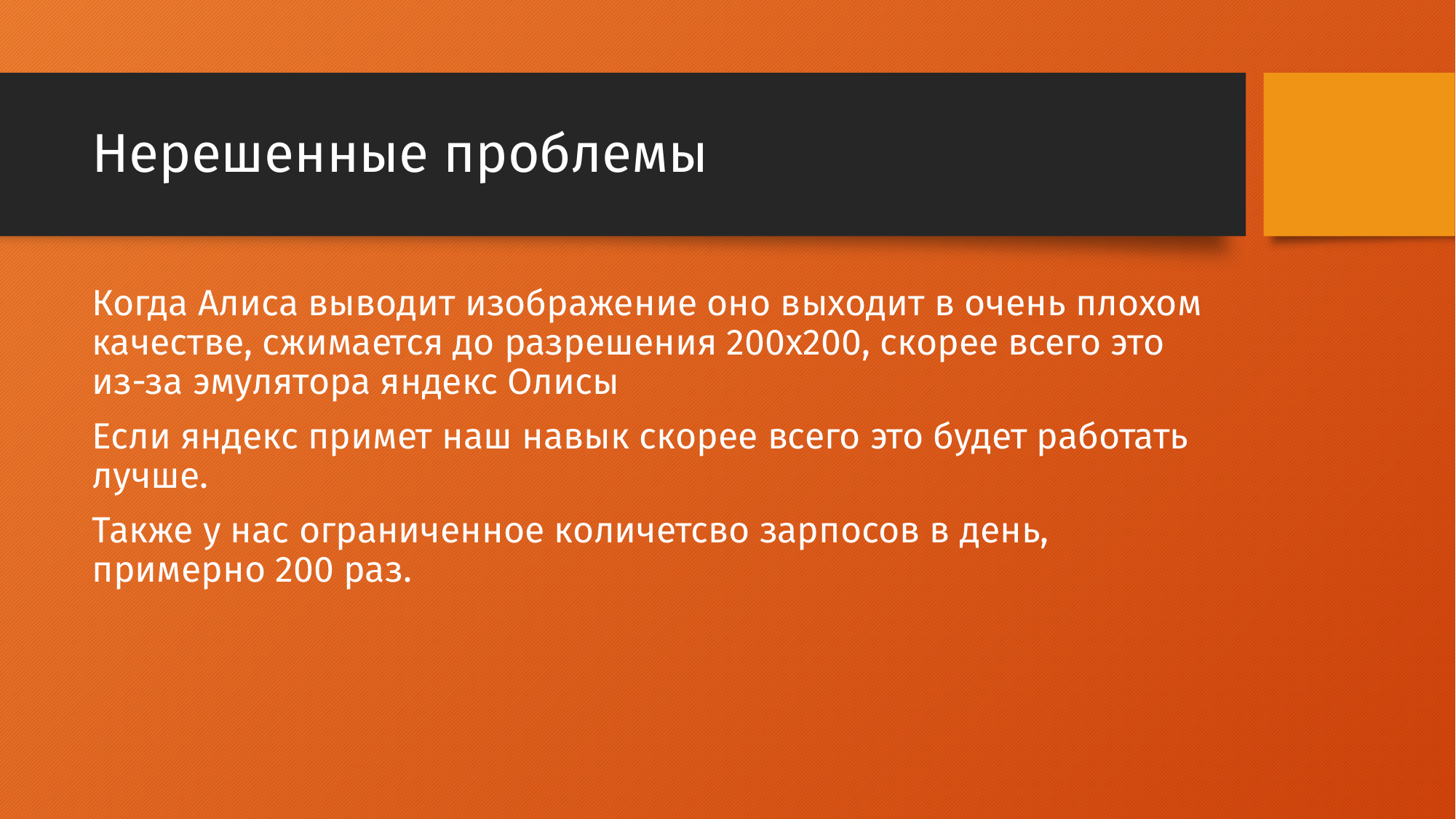

# Нерешенные проблемы
Когда Алиса выводит изображение оно выходит в очень плохом качестве, сжимается до разрешения 200х200, скорее всего это из-за эмулятора яндекс Олисы
Если яндекс примет наш навык скорее всего это будет работать лучше.
Также у нас ограниченное количетсво зарпосов в день, примерно 200 раз.